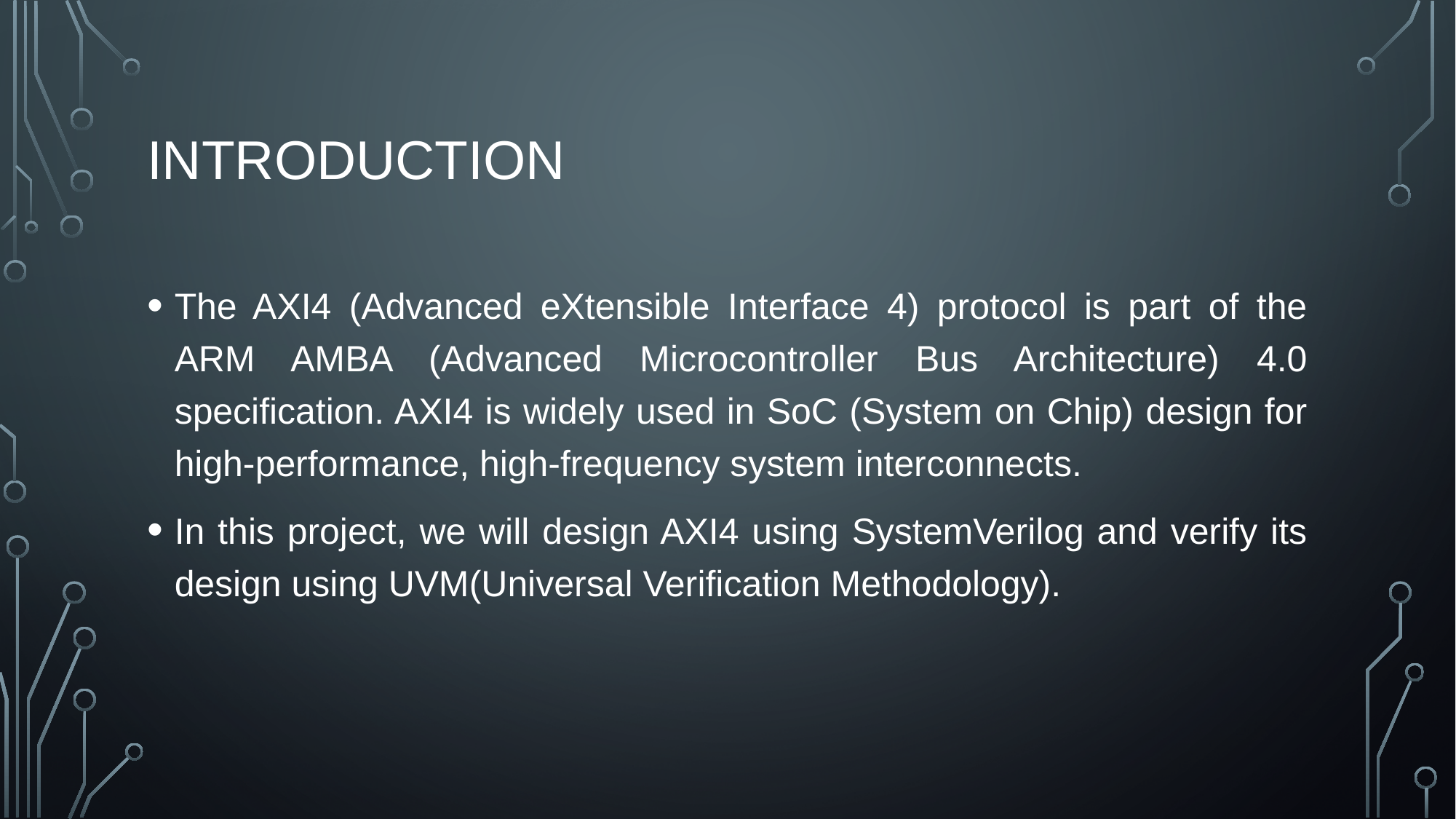

# Introduction
The AXI4 (Advanced eXtensible Interface 4) protocol is part of the ARM AMBA (Advanced Microcontroller Bus Architecture) 4.0 specification. AXI4 is widely used in SoC (System on Chip) design for high-performance, high-frequency system interconnects.
In this project, we will design AXI4 using SystemVerilog and verify its design using UVM(Universal Verification Methodology).